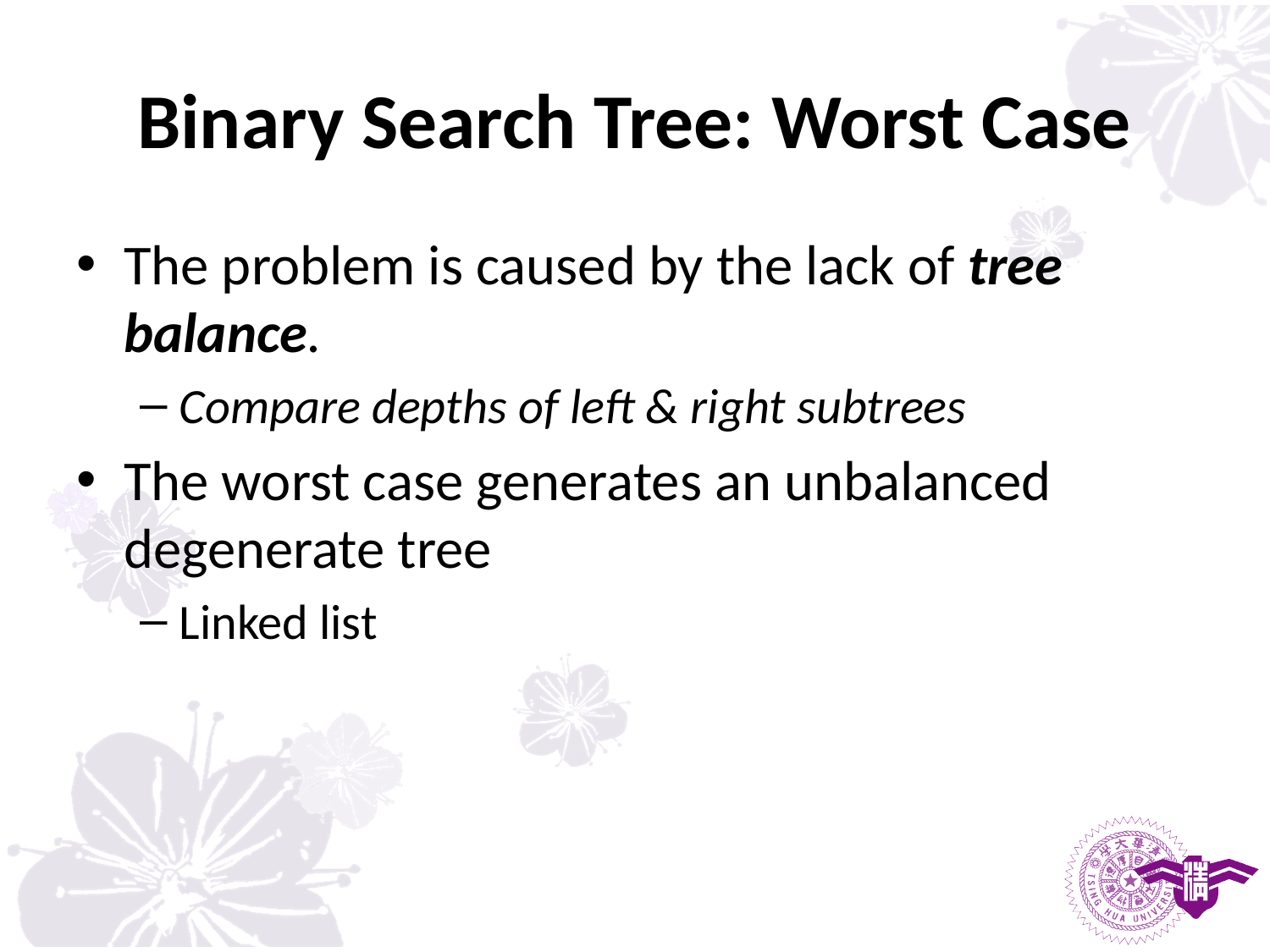

# Binary Search Tree: Worst Case
The problem is caused by the lack of tree balance.
Compare depths of left & right subtrees
The worst case generates an unbalanced degenerate tree
Linked list